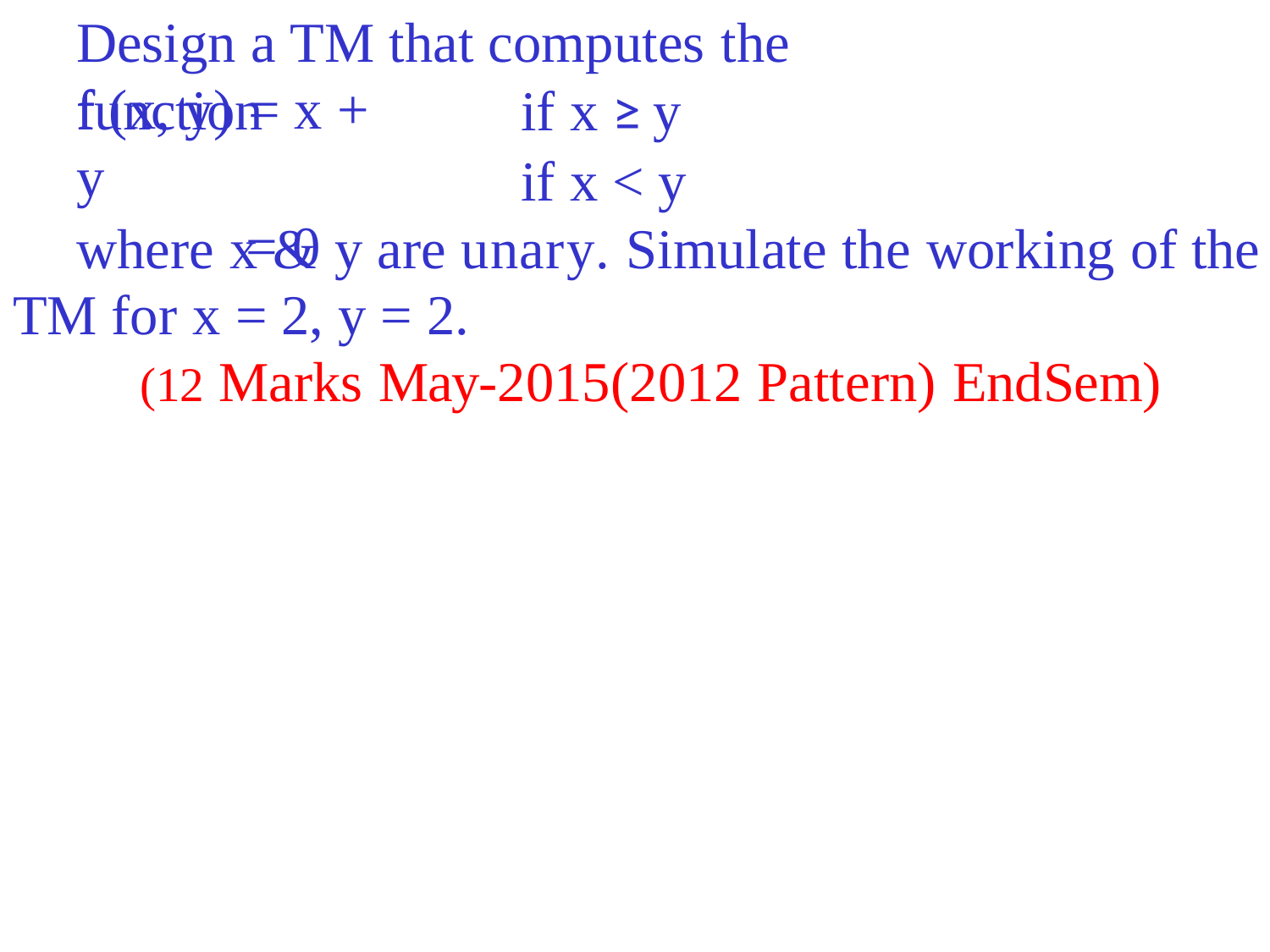

Design a TM that computes the function
f (x, y) = x + y
= 0
if x ≥ y if x < y
where x & y are unary. Simulate the working of the TM for x = 2, y = 2.
(12 Marks May-2015(2012 Pattern) EndSem)